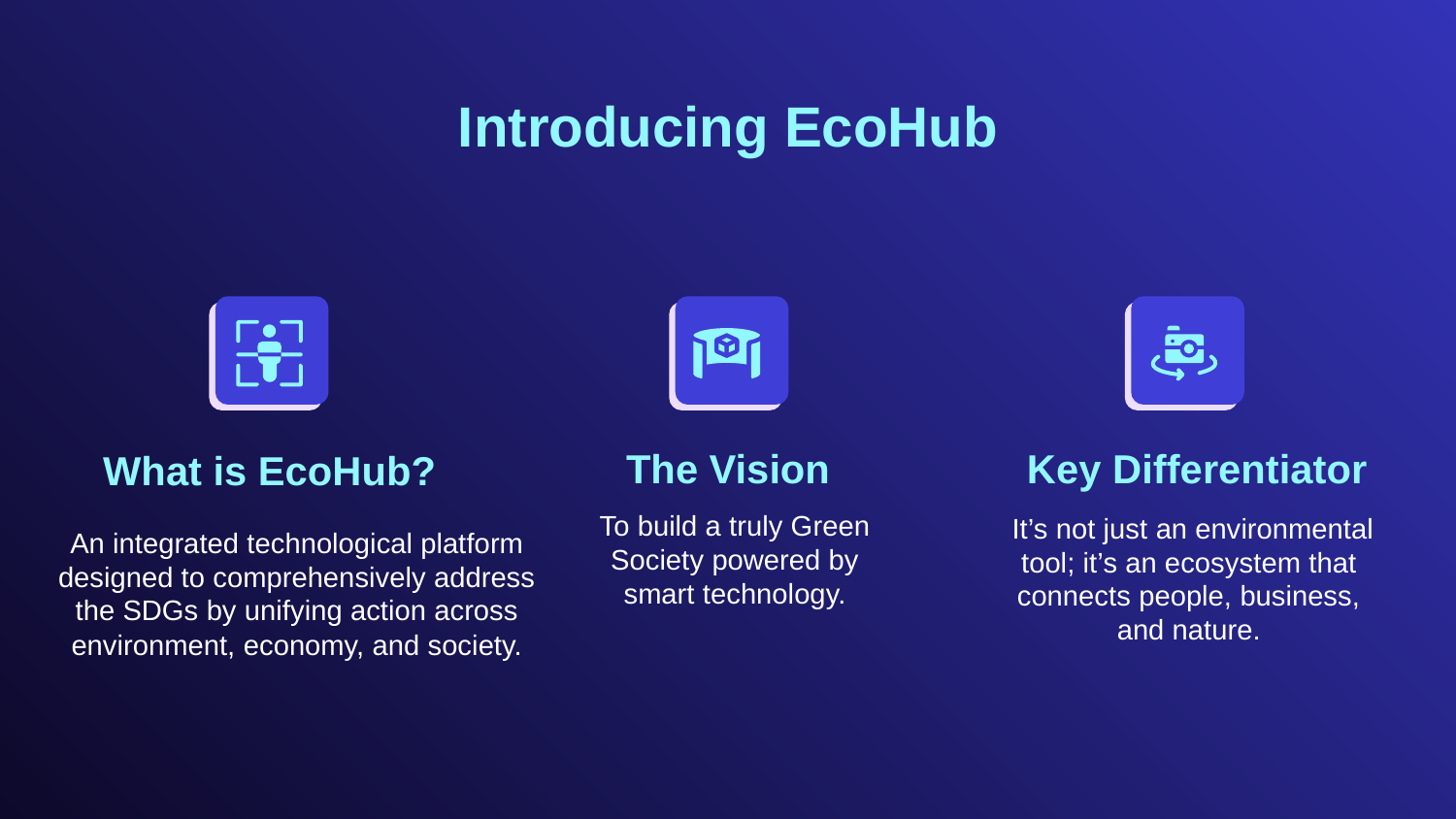

Introducing EcoHub

# The Vision
Key Differentiator
What is EcoHub?
An integrated technological platform designed to comprehensively address the SDGs by unifying action across environment, economy, and society.
To build a truly Green Society powered by smart technology.
 It’s not just an environmental tool; it’s an ecosystem that connects people, business, and nature.